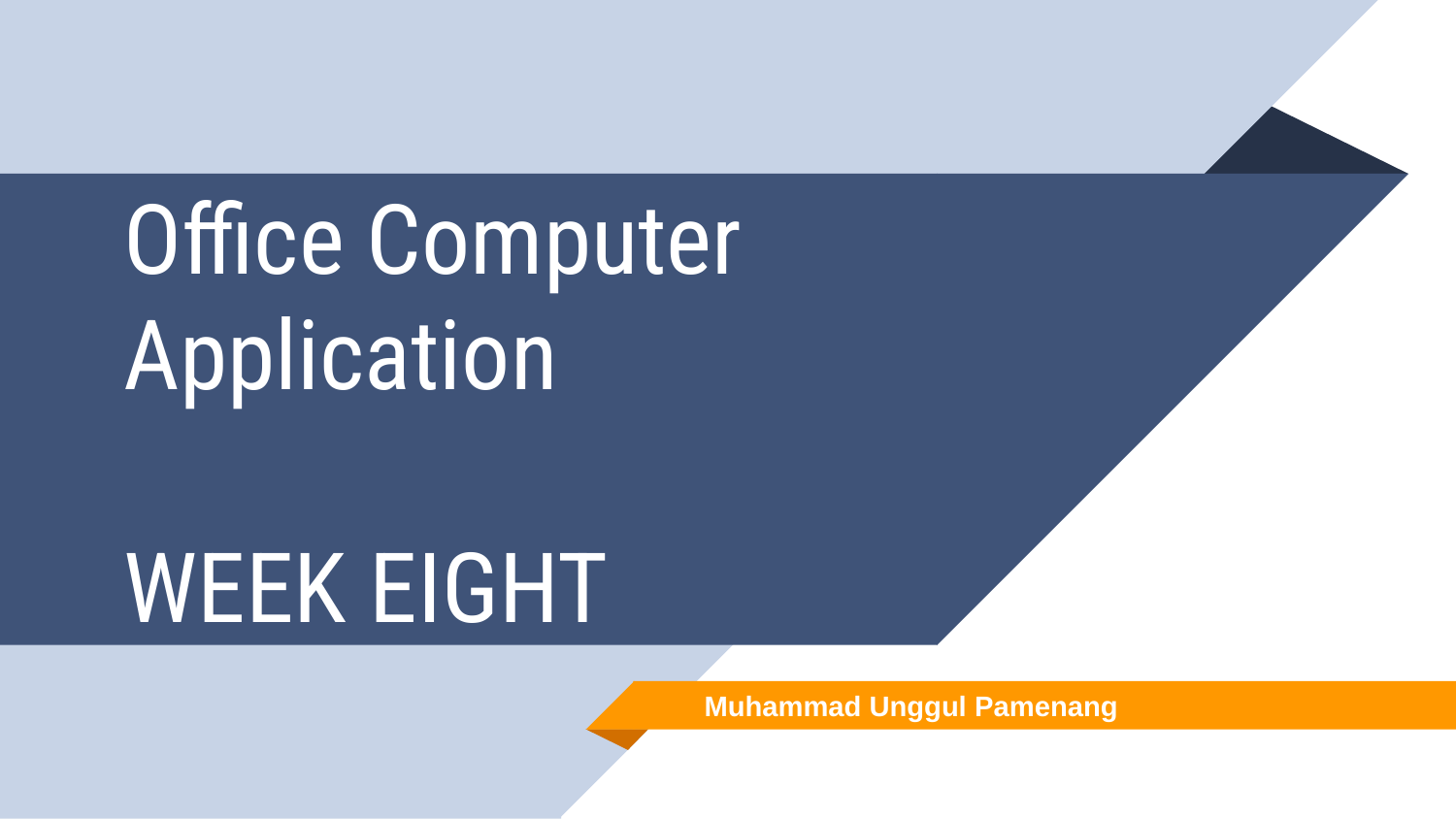

# Office Computer Application WEEK EIGHT
Muhammad Unggul Pamenang